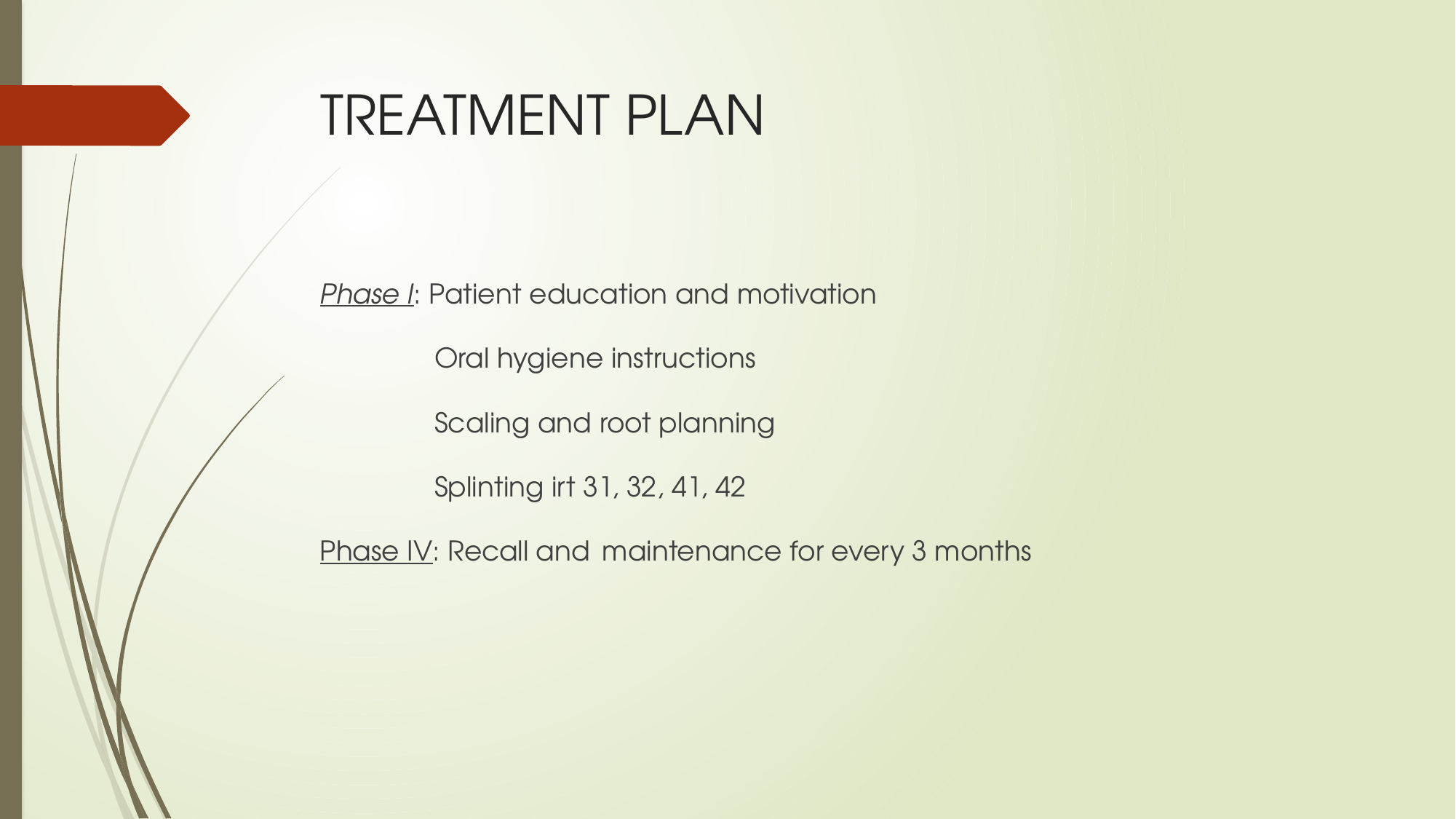

# TREATMENT PLAN
Phase I: Patient education and motivation
               Oral hygiene instructions
               Scaling and root planning
               Splinting irt 31, 32, 41, 42
Phase IV: Recall and maintenance for every 3 months